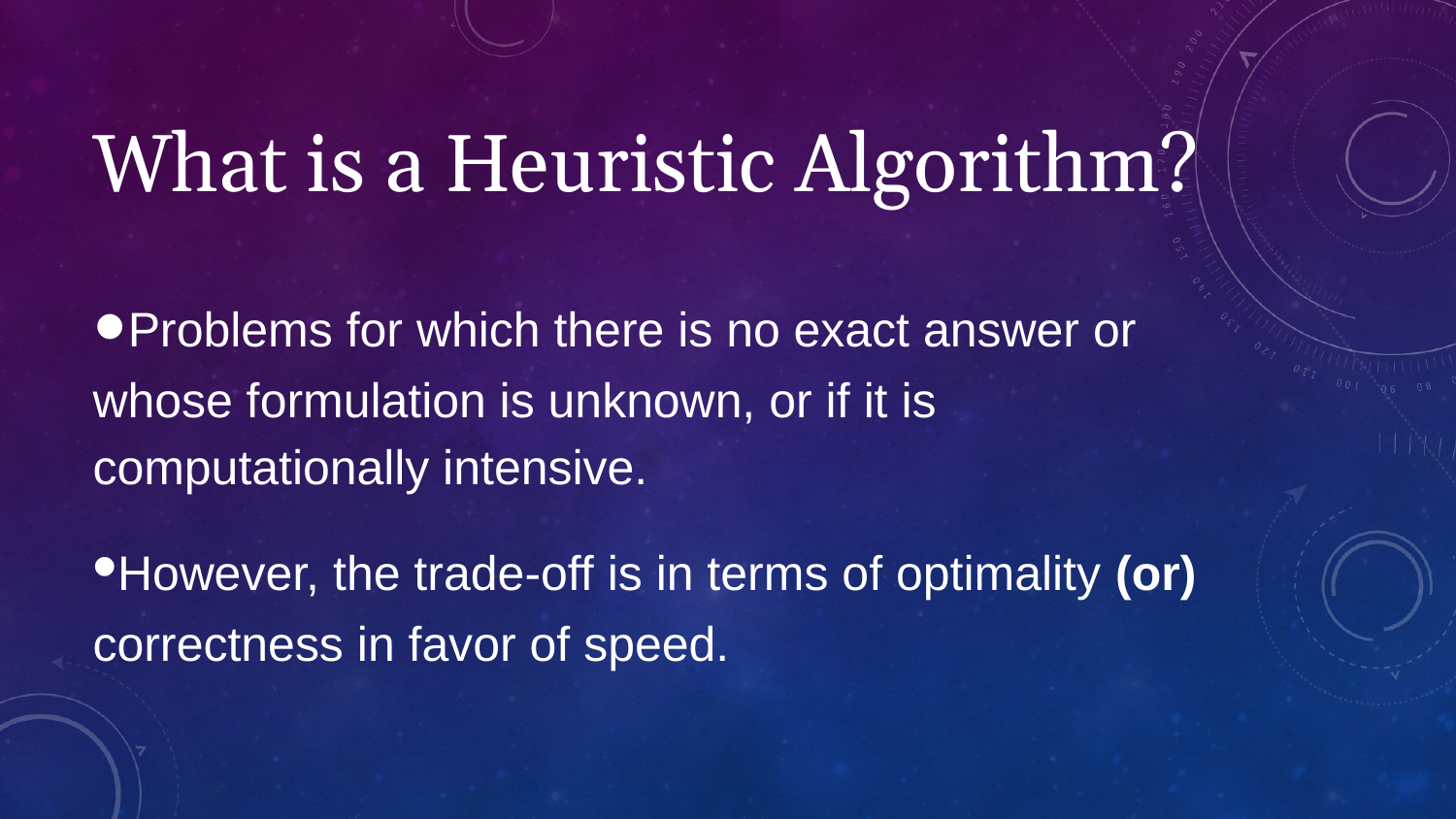

# What is a Heuristic Algorithm?

•Problems for which there is no exact answer or whose formulation is unknown, or if it is computationally intensive.
•However, the trade-off is in terms of optimality (or) correctness in favor of speed.